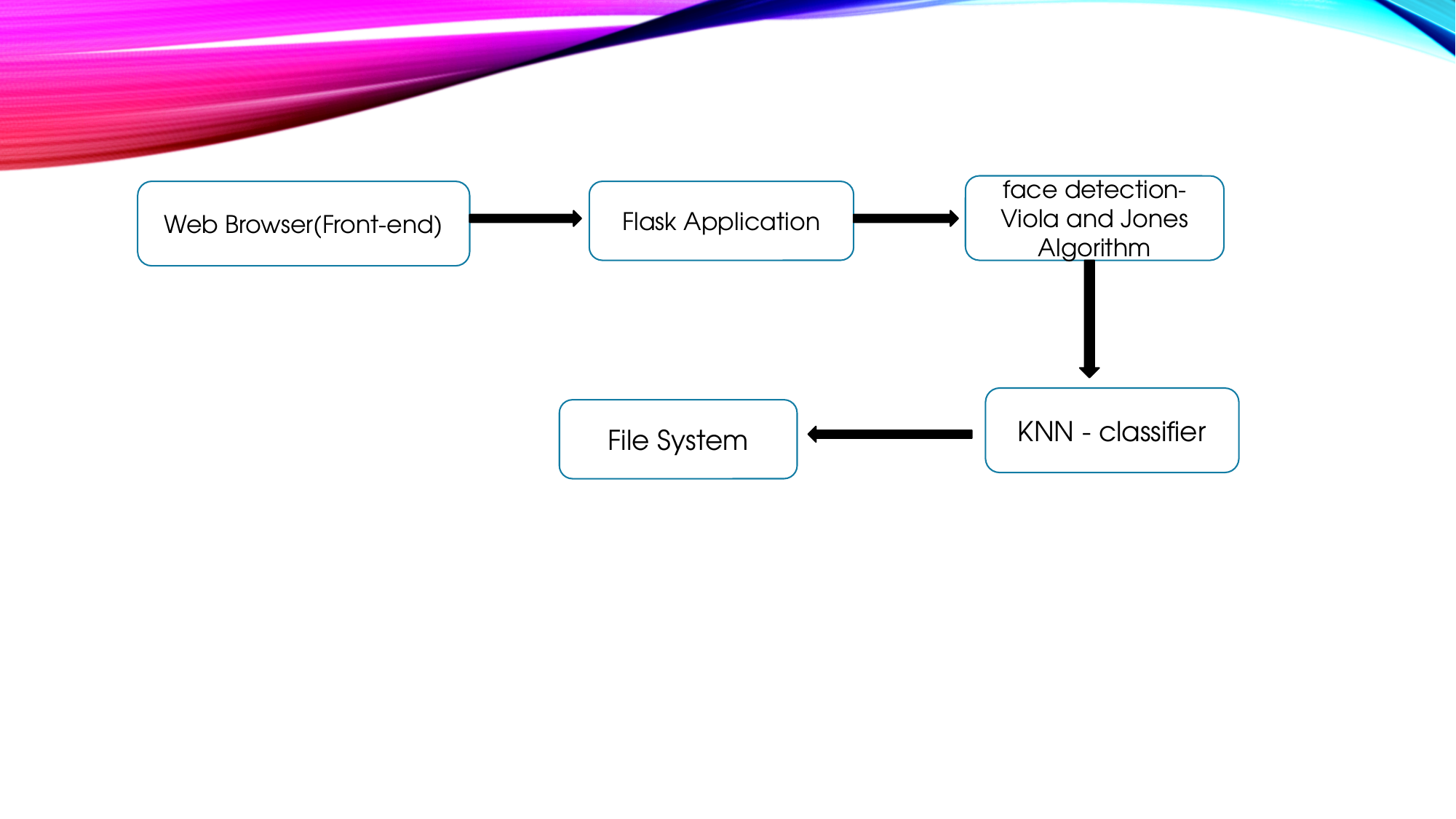

face detection-Viola and Jones Algorithm
Web Browser(Front-end)
Flask Application

KNN - classifier
File System